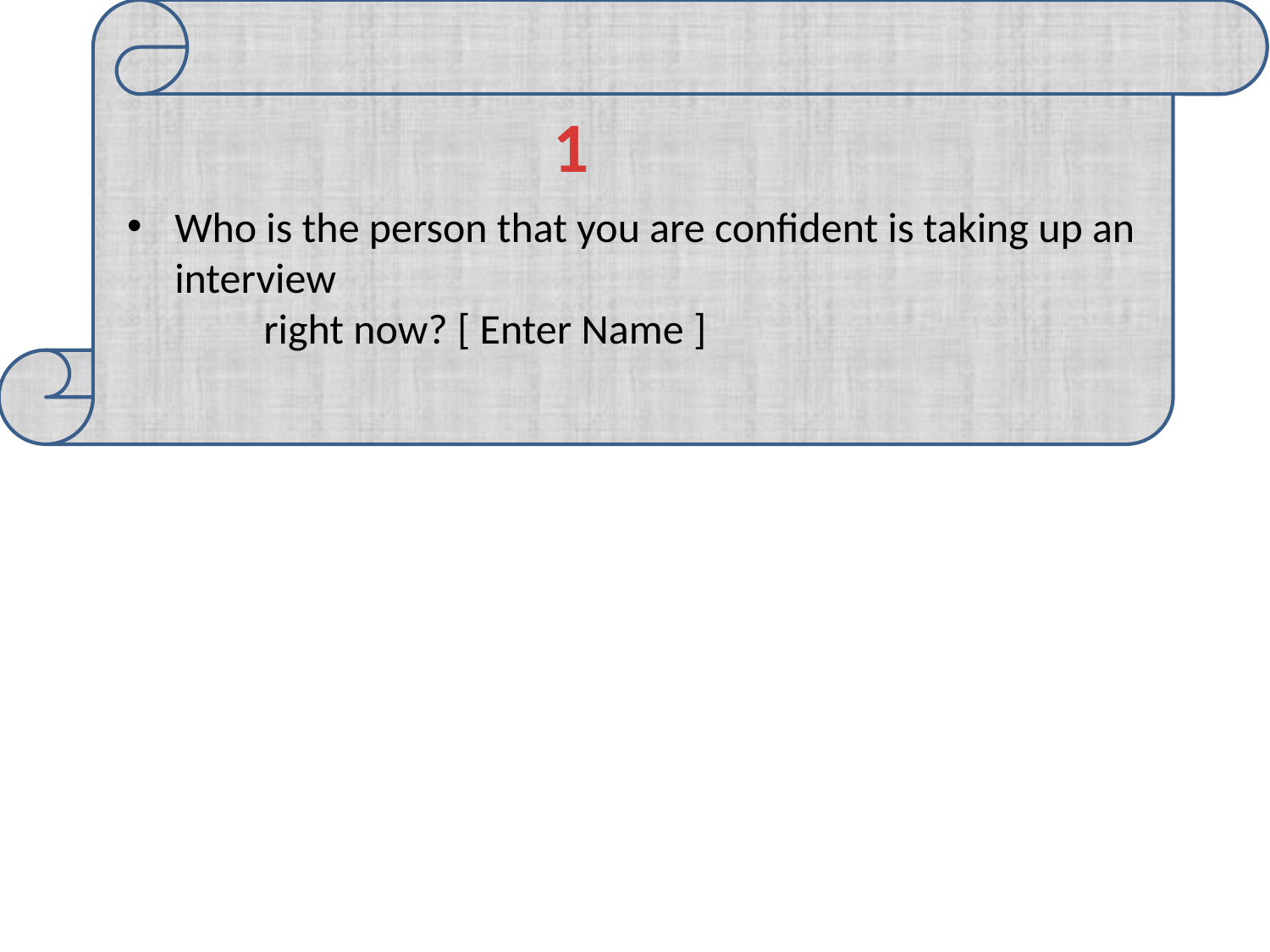

1
Who is the person that you are confident is taking up an interview
	 right now? [ Enter Name ]